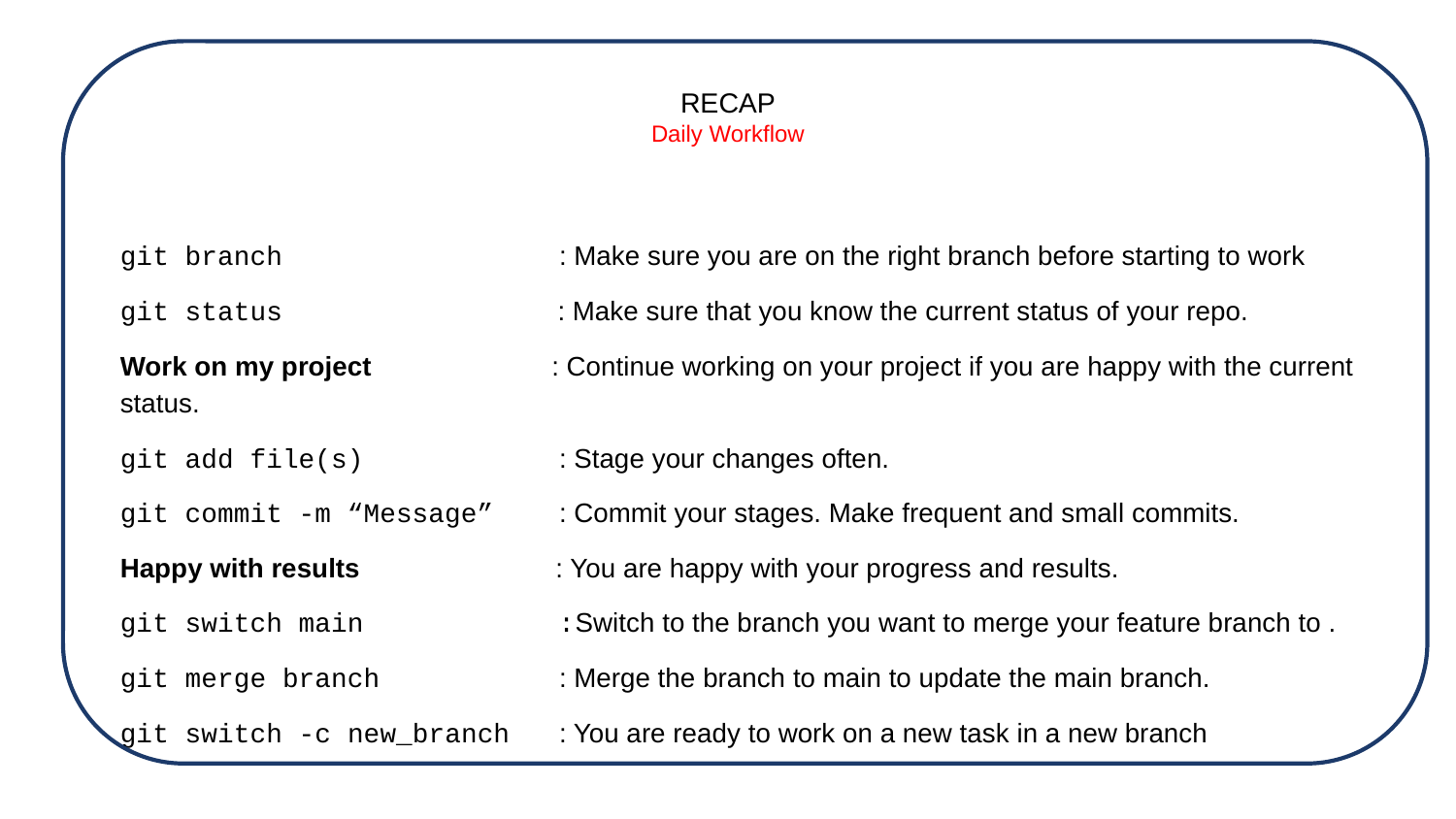

# RECAP
Daily Workflow
git branch                 : Make sure you are on the right branch before starting to work
git status                  : Make sure that you know the current status of your repo.
Work on my project                        : Continue working on your project if you are happy with the current status.
git add file(s)            : Stage your changes often.
git commit -m “Message”    : Commit your stages. Make frequent and small commits.
Happy with results                          : You are happy with your progress and results.
git switch main            :Switch to the branch you want to merge your feature branch to .
git merge branch           : Merge the branch to main to update the main branch.
git switch -c new_branch   : You are ready to work on a new task in a new branch